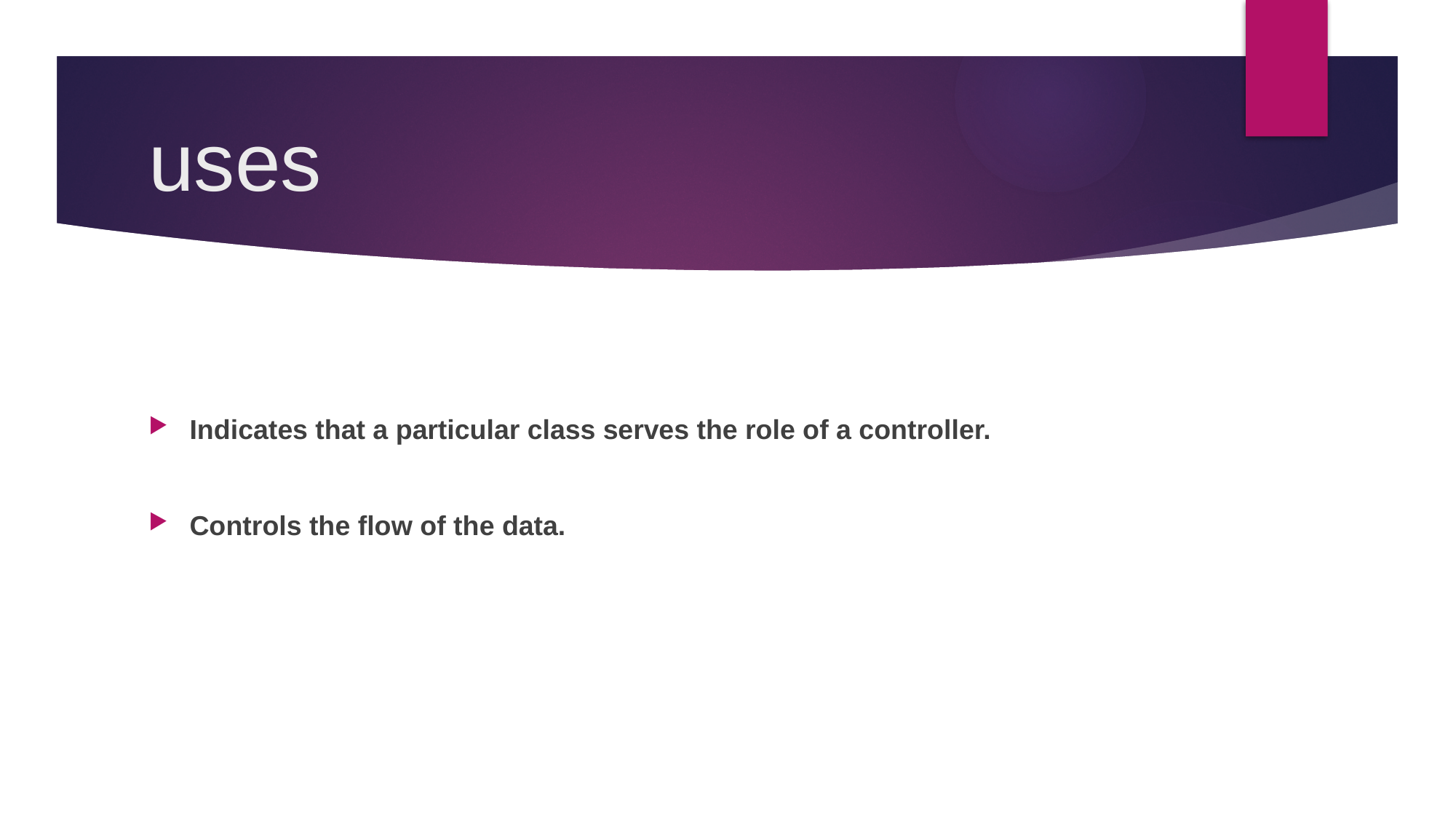

# uses

Indicates that a particular class serves the role of a controller.

Controls the flow of the data.